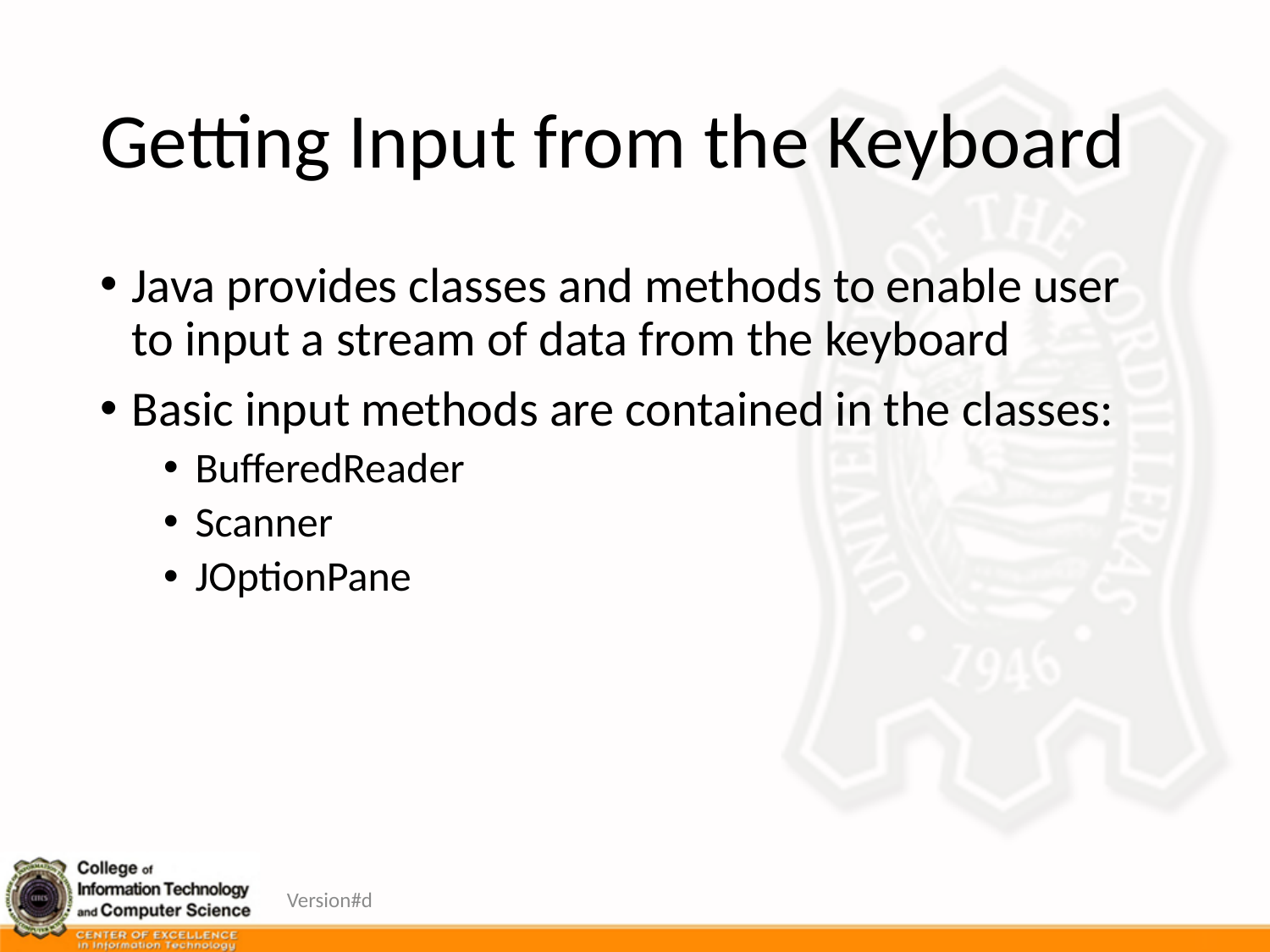

# Getting Input from the Keyboard
Java provides classes and methods to enable user to input a stream of data from the keyboard
Basic input methods are contained in the classes:
BufferedReader
Scanner
JOptionPane
Version#d